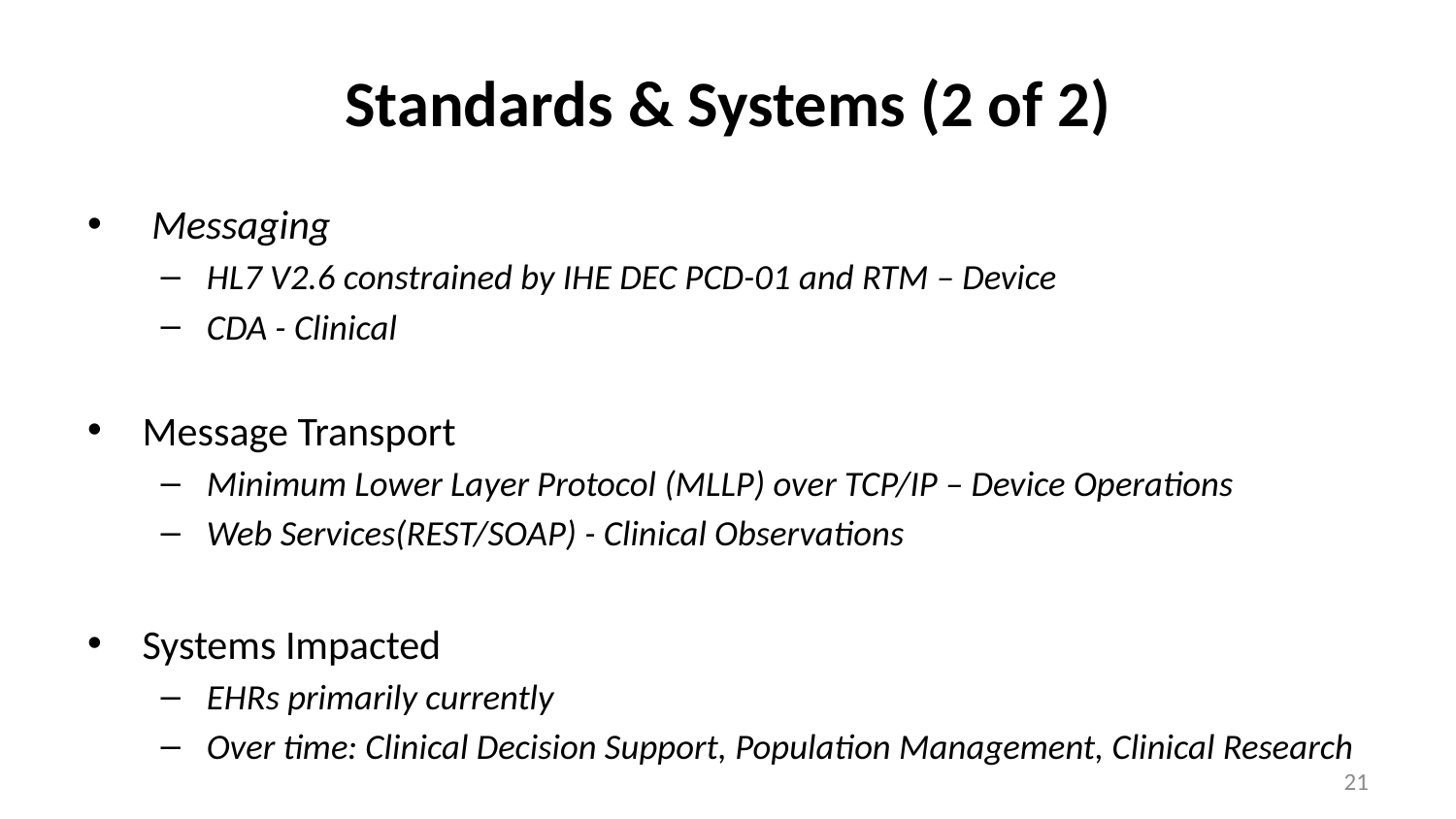

# Standards & Systems (2 of 2)
 Messaging
HL7 V2.6 constrained by IHE DEC PCD-01 and RTM – Device
CDA - Clinical

Message Transport
Minimum Lower Layer Protocol (MLLP) over TCP/IP – Device Operations
Web Services(REST/SOAP) - Clinical Observations

Systems Impacted
EHRs primarily currently
Over time: Clinical Decision Support, Population Management, Clinical Research
21